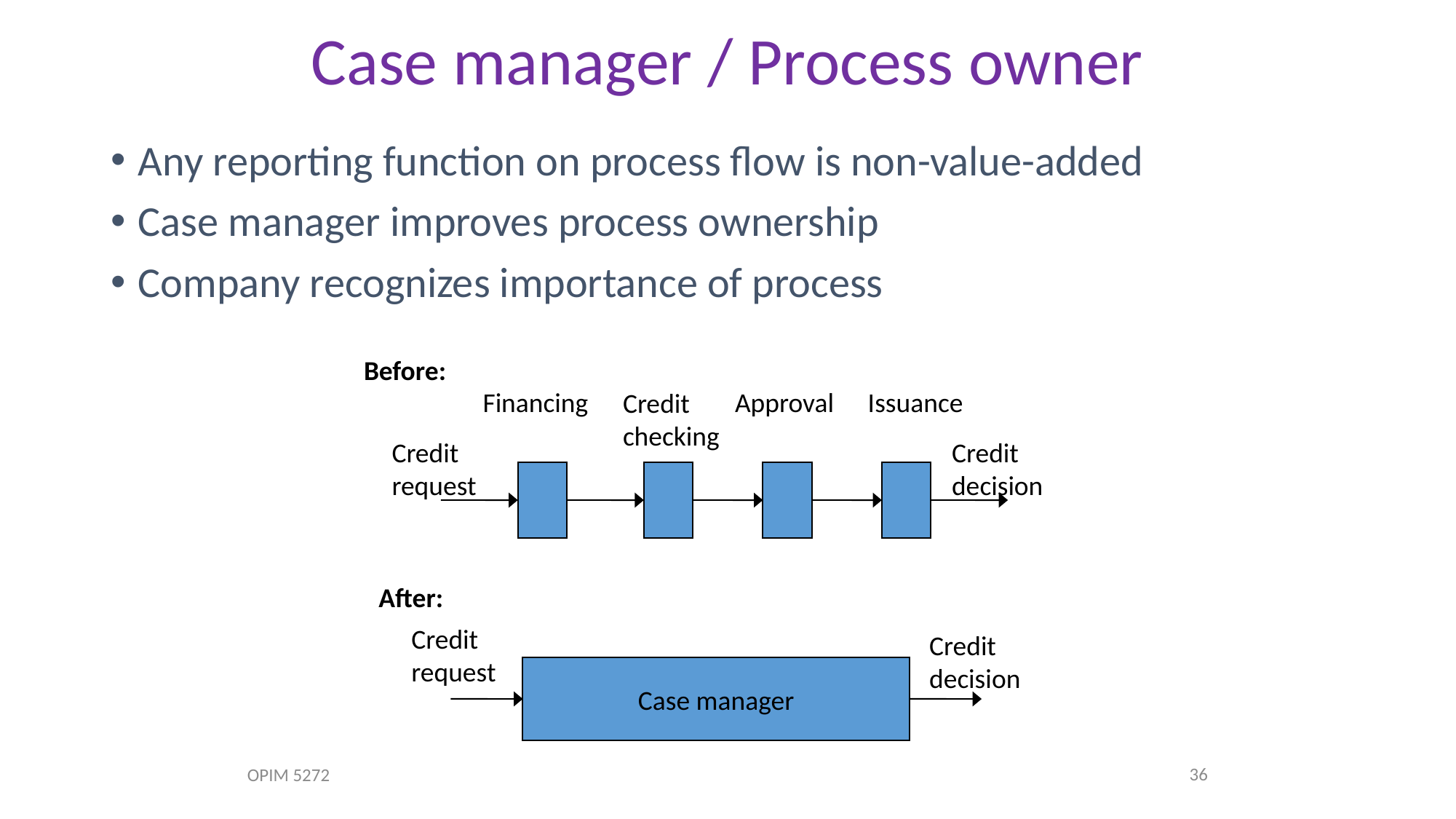

# Case manager / Process owner
Any reporting function on process flow is non-value-added
Case manager improves process ownership
Company recognizes importance of process
Before:
Financing
Approval
Issuance
Credit checking
Credit request
Credit decision

After:
Credit request
Credit decision
Case manager

OPIM 5272
36